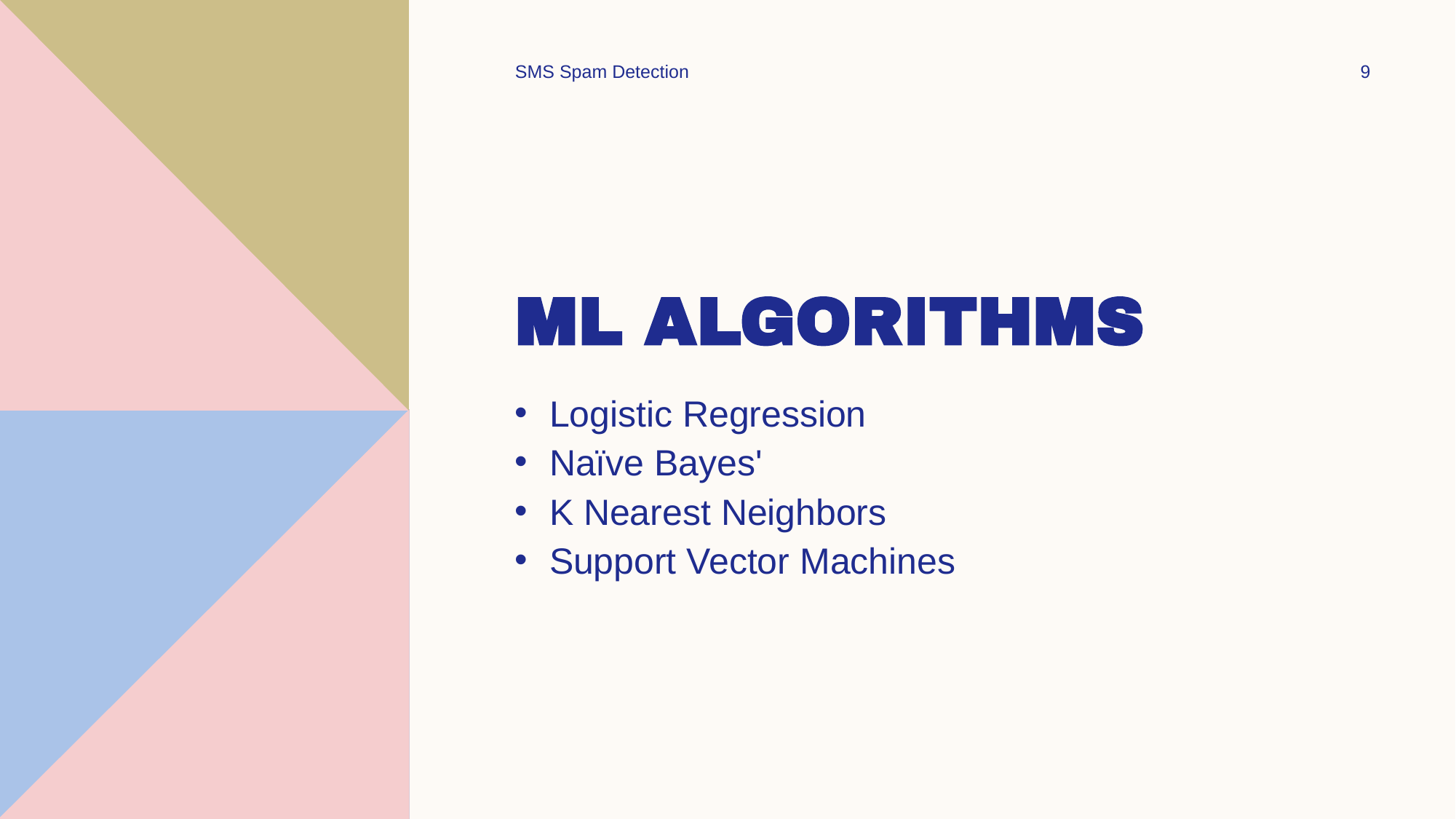

SMS Spam Detection
9
# ML ALGORITHMS
Logistic Regression
Naïve Bayes'
K Nearest Neighbors
Support Vector Machines